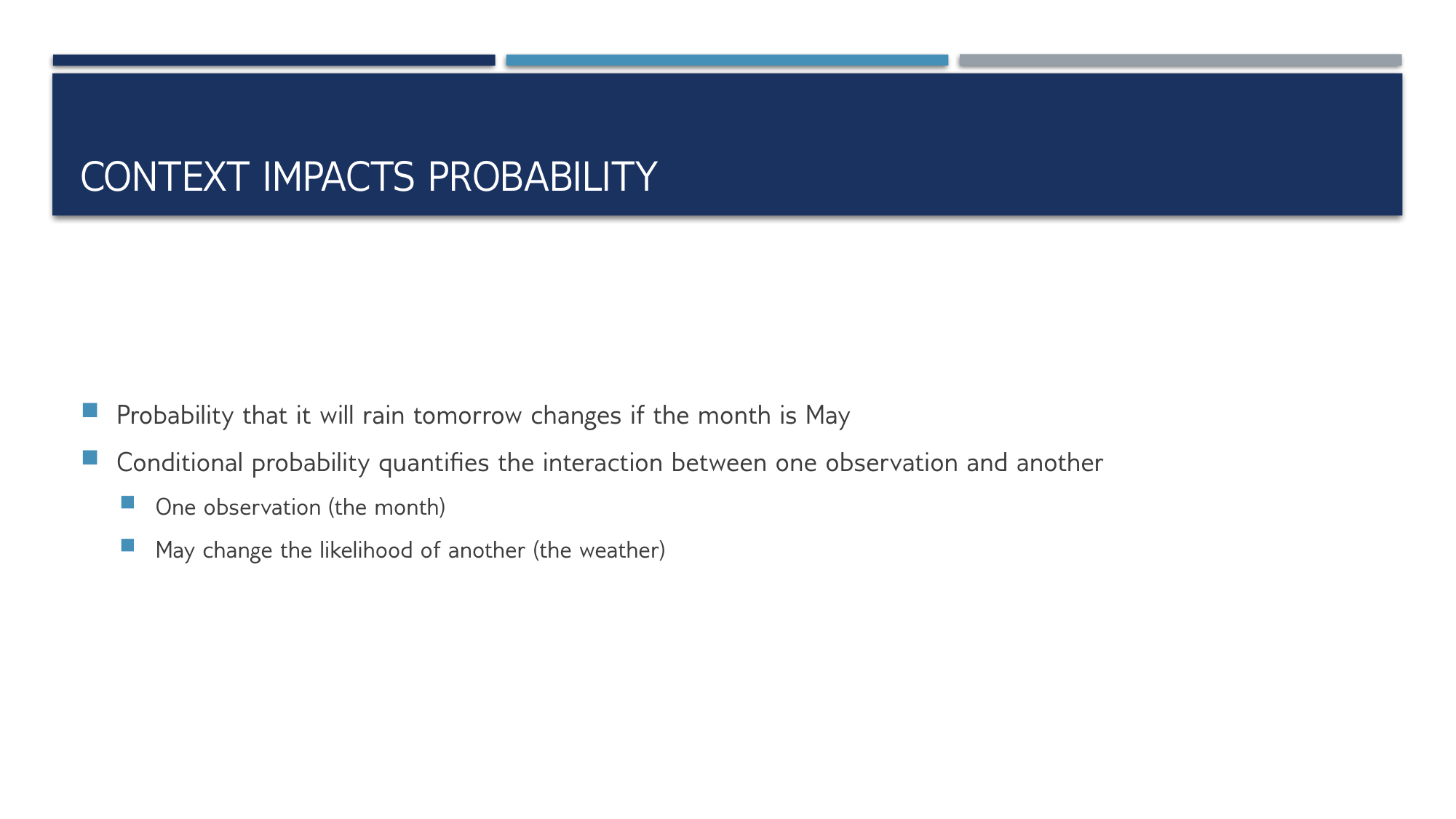

# Context impacts probability
Probability that it will rain tomorrow changes if the month is May
Conditional probability quantifies the interaction between one observation and another
One observation (the month)
May change the likelihood of another (the weather)